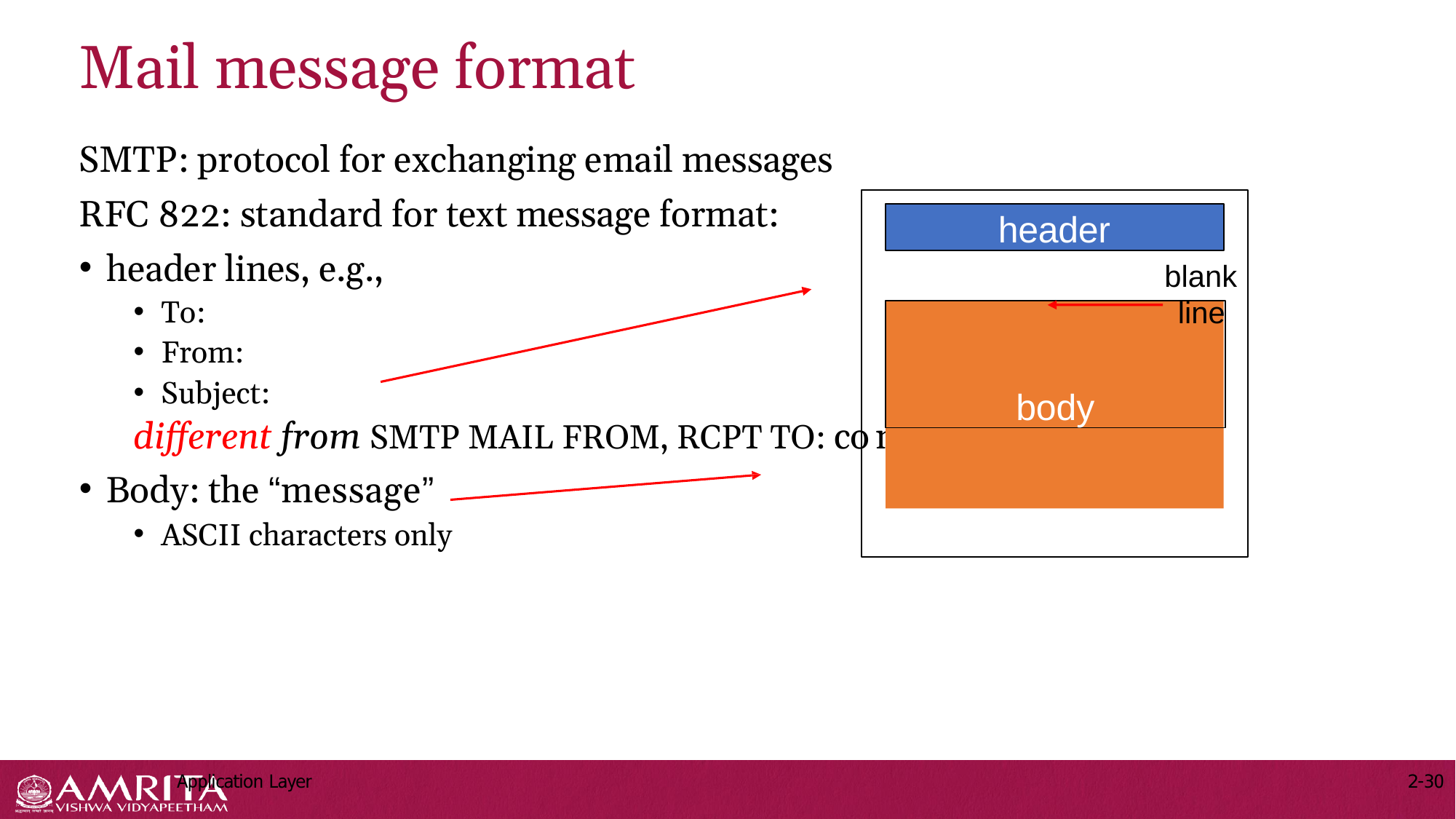

# Mail message format
SMTP: protocol for exchanging email messages
RFC 822: standard for text message format:
header lines, e.g.,
To:
From:
Subject:

header
blank

line

body
different from SMTP MAIL FROM, RCPT TO: co
mmands!
Body: the “message”
ASCII characters only

Application Layer
2-30